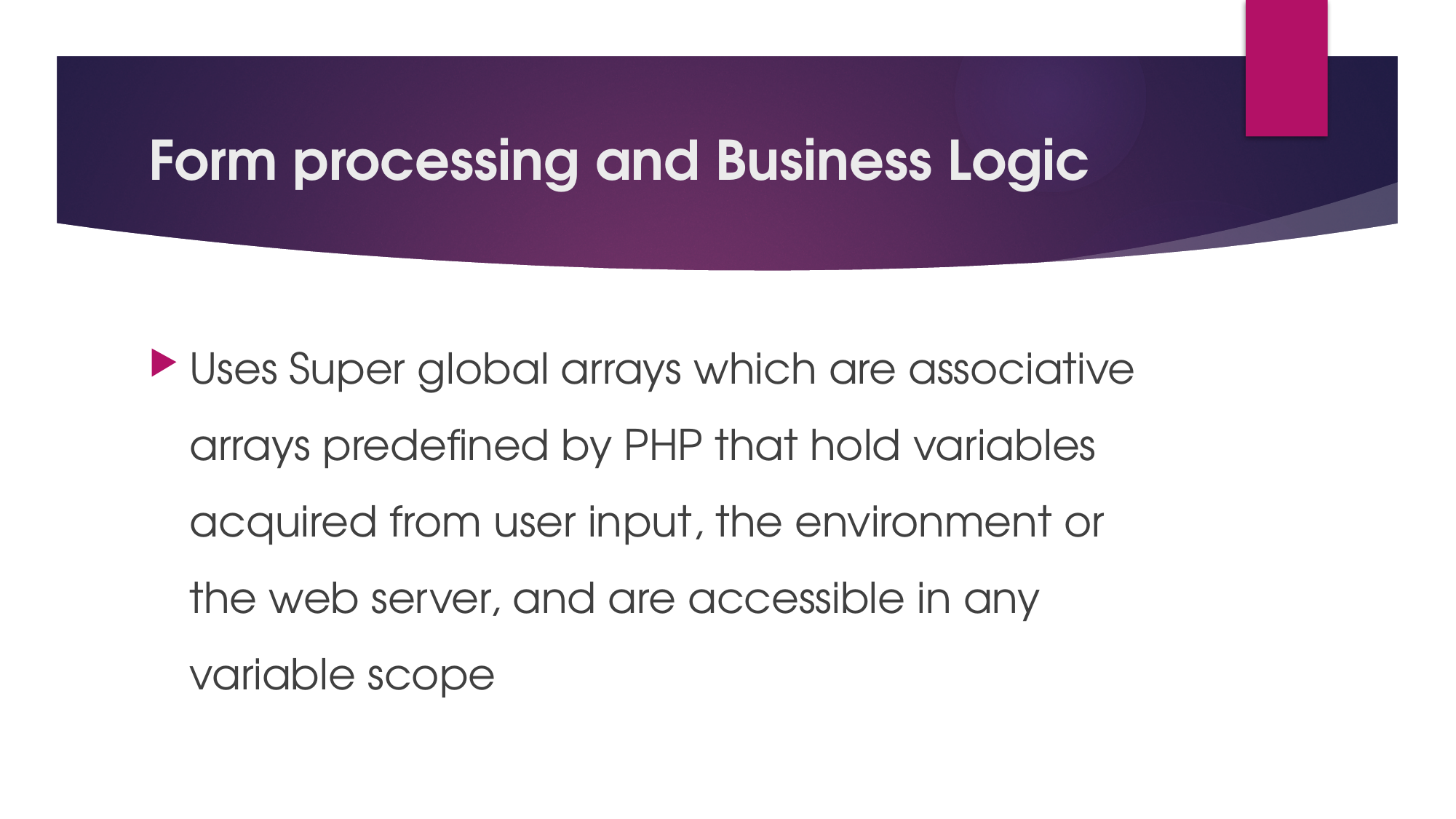

# Form processing and Business Logic
Uses Super global arrays which are associative arrays predefined by PHP that hold variables  acquired from user input, the environment or the web server, and are accessible in any variable scope